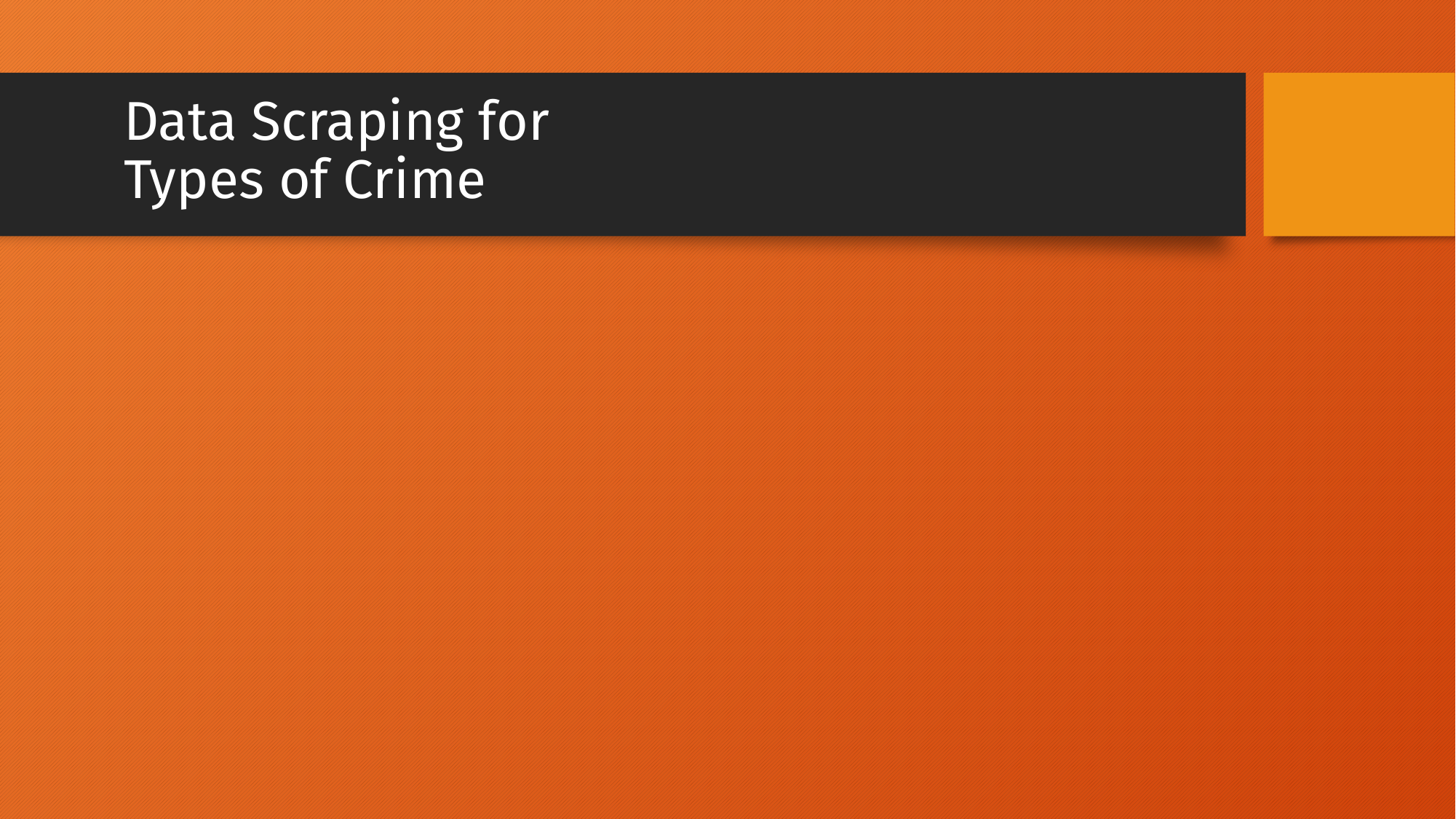

# Data Scraping for Types of Crime